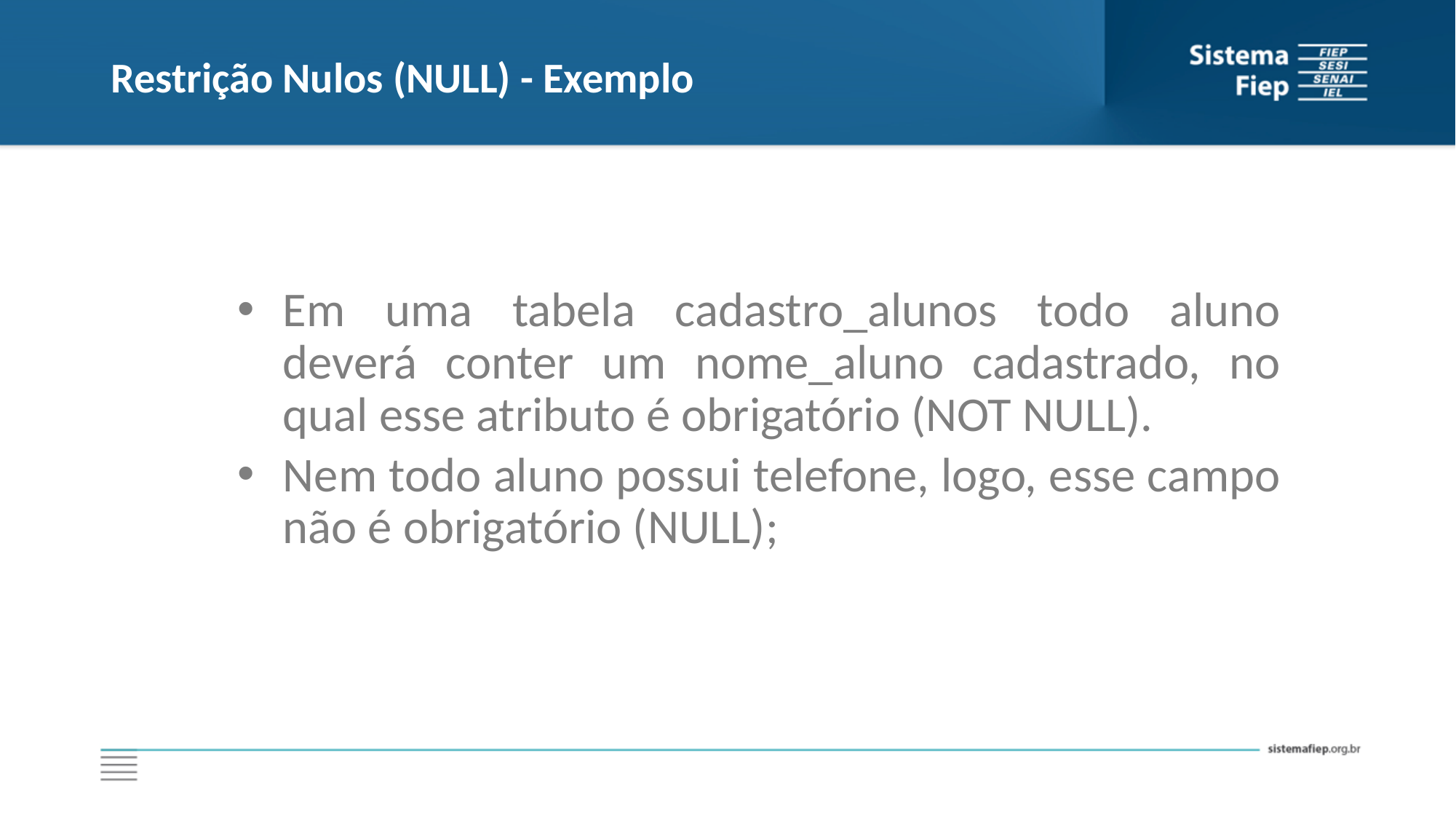

# Restrição Nulos (NULL) - Exemplo
Em uma tabela cadastro_alunos todo aluno deverá conter um nome_aluno cadastrado, no qual esse atributo é obrigatório (NOT NULL).
Nem todo aluno possui telefone, logo, esse campo não é obrigatório (NULL);